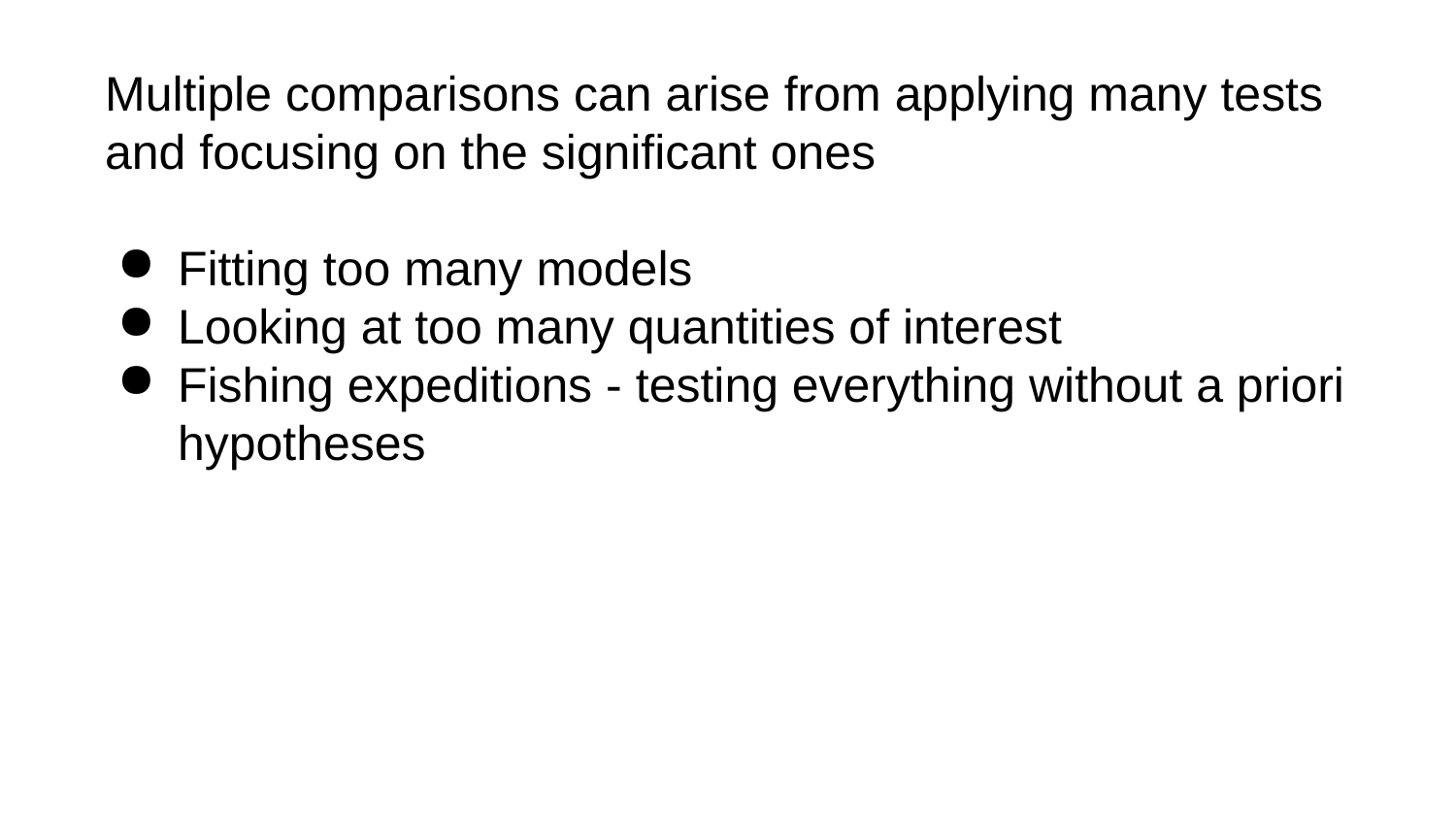

Multiple comparisons can arise from applying many tests and focusing on the significant ones

Fitting too many models
Looking at too many quantities of interest
Fishing expeditions - testing everything without a priori hypotheses